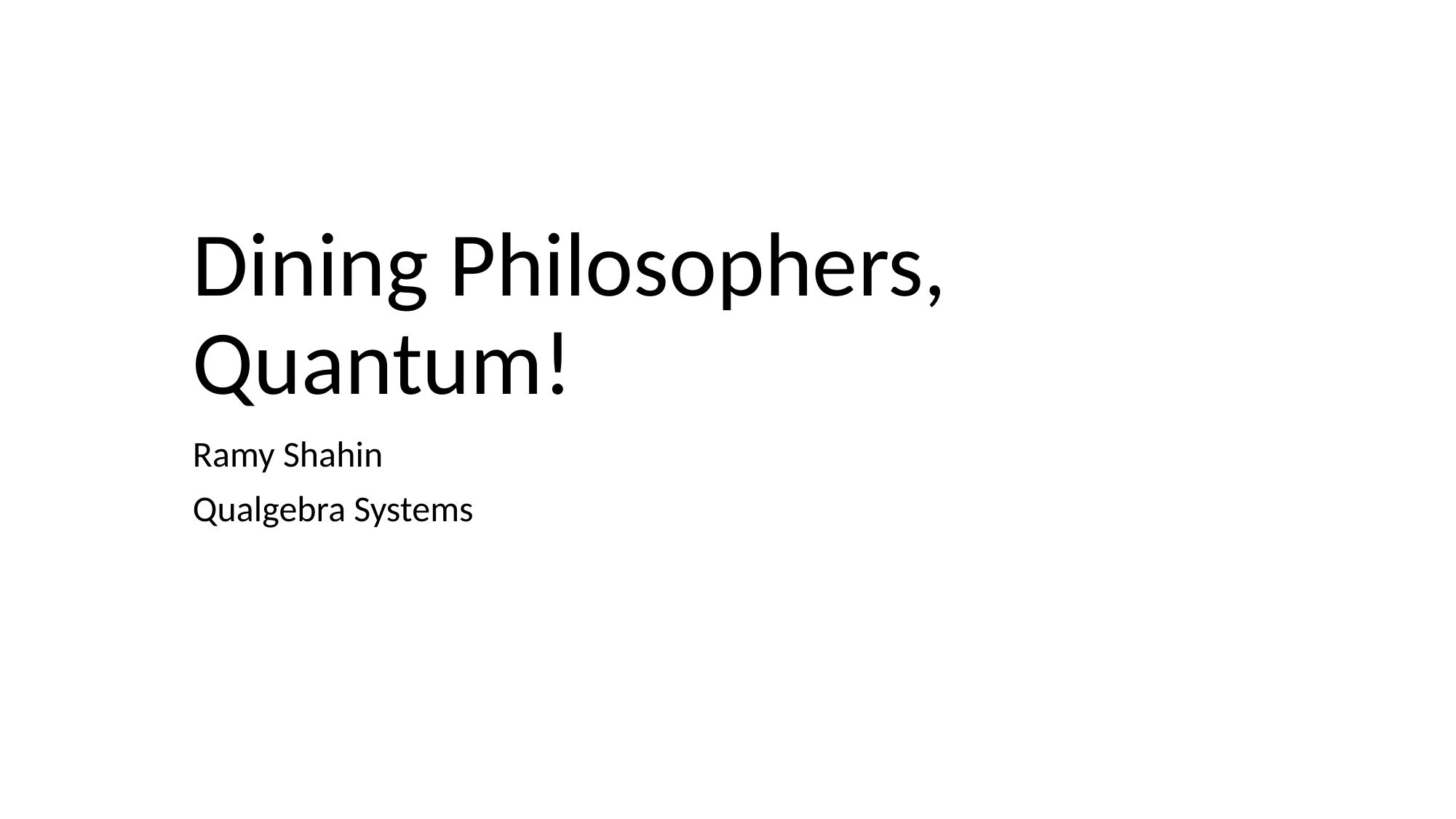

# Dining Philosophers, Quantum!
Ramy Shahin
Qualgebra Systems